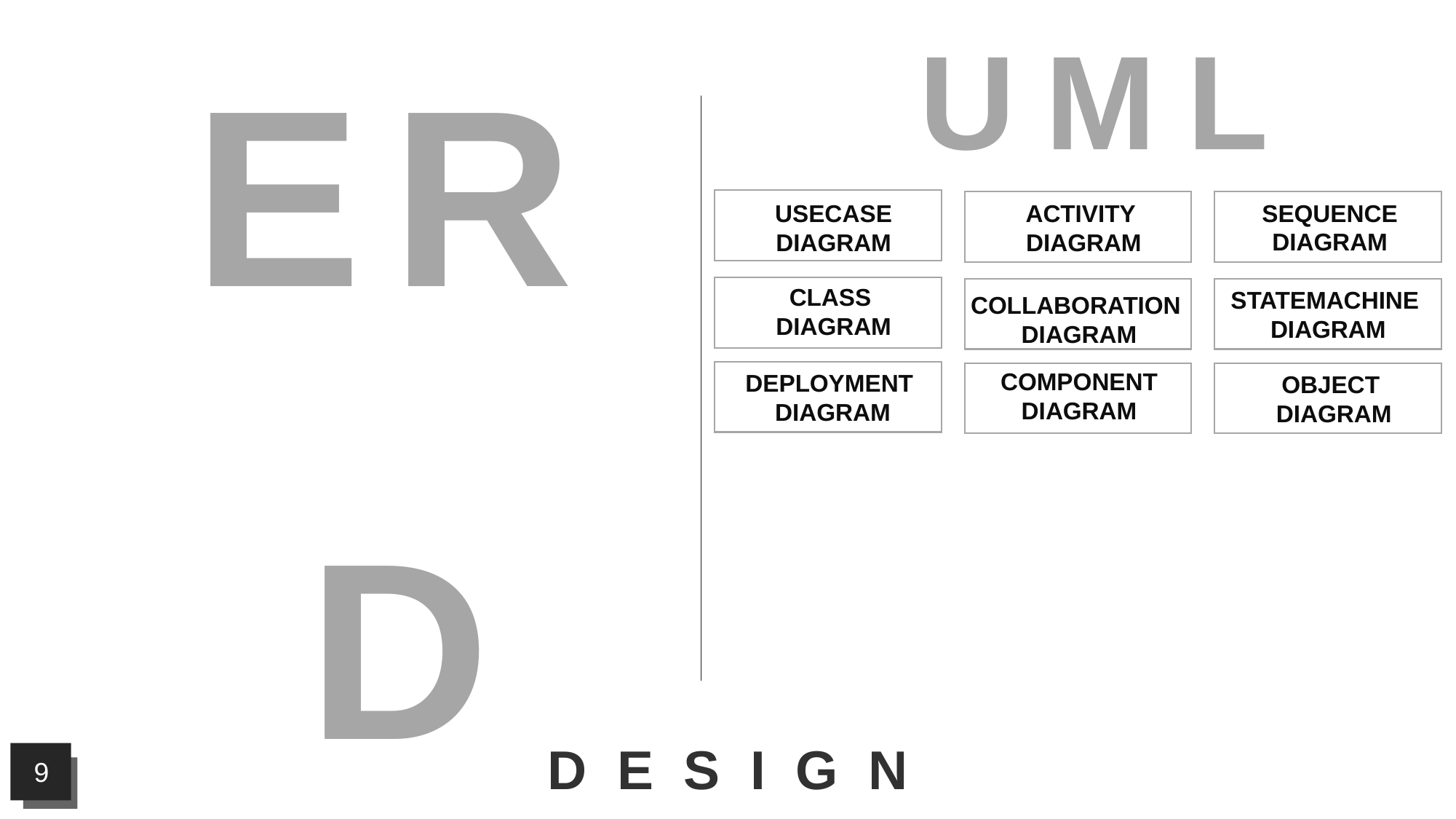

UML

ERD

USECASE
DIAGRAM

ACTIVITY
DIAGRAM

SEQUENCE
DIAGRAM

CLASS
DIAGRAM

COLLABORATION
DIAGRAM

STATEMACHINE
DIAGRAM

DEPLOYMENT
DIAGRAM

COMPONENT
DIAGRAM

OBJECT
DIAGRAM
Usecase Diagram
Menggambarkan sekelompok Use Case dan actor yang disertai hubungan antar keduanya (Actor, Use Case, Relation)
Class Diagram
Gambaran yang memperlihatkan sekumpulan class actual yang ada didalam sistem
Statemachine Diagram
Menggambarkan semua keadaan (state) yang dapat dimiliki oleh class yang dapat merubah keadaan class tersebut.
Entity Relationship Diagram
Model yang menjelaskan hubungan antar data dalam database berdasarkan tabel data yang mempunyai hubungan antar tabel.
Unified Modeling Language
Pemodelan desain program yang berorientasi pada objek (OOP) serta aplikasinya.
Sequence Diagram
Menggambarkan urutan antara objek – objek.

Collaboration Diagram
Gambaran dari relasi dan interaksi antara objek software pada UML
Activity Diagram
Memperlihatkan aliran urutan pada diagram.

Component Diagram
Gambaran struktur fisik dari source code dalam pendekatan komponen.
Deployment Diagram
Menggambarkan arsitektur fisiknya.

Object Diagram
. Menggambarkan struktur dari segi penamaan objek dan jalannya objek dalam system.
DESIGN

9